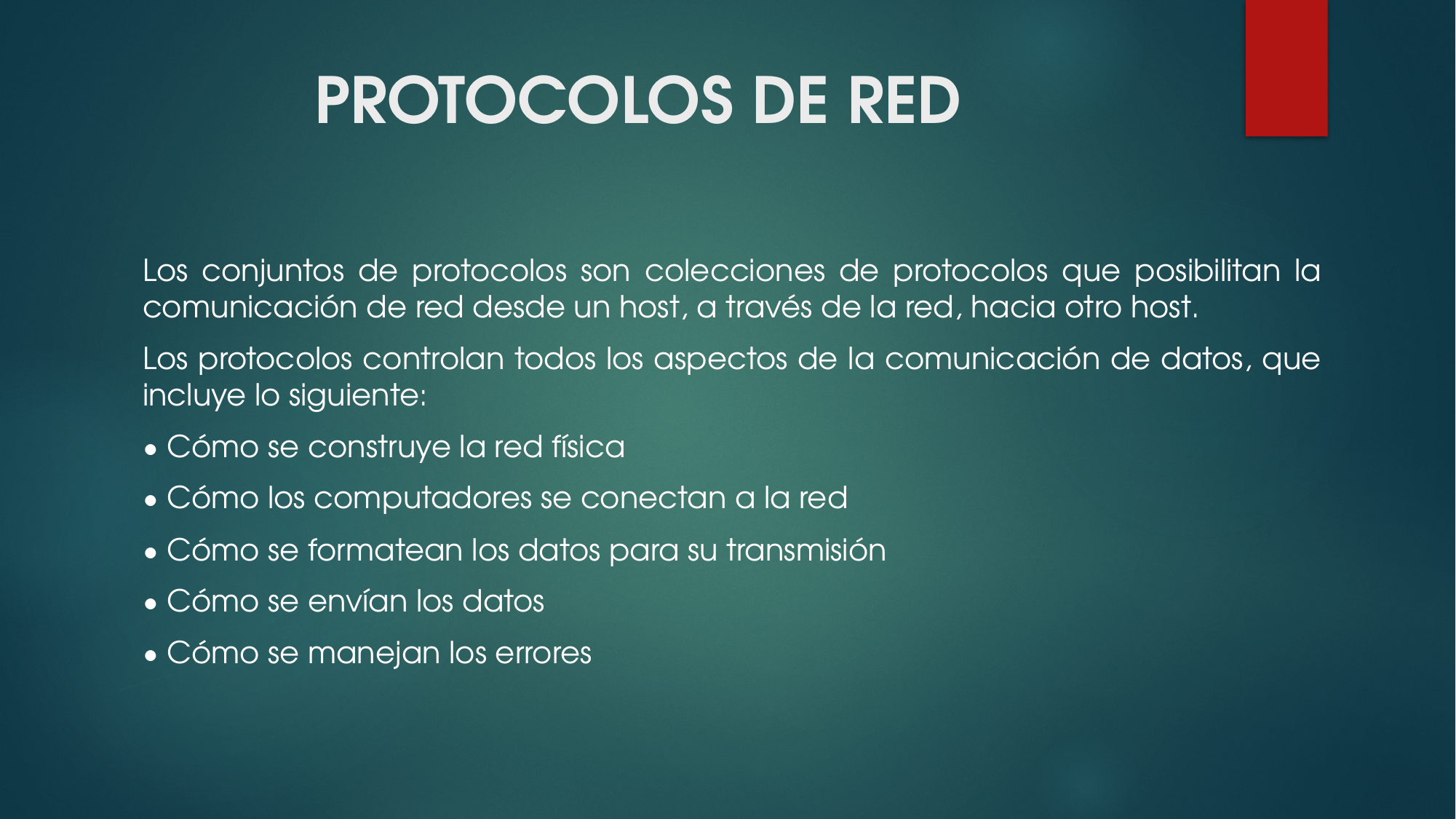

# PROTOCOLOS DE RED
Los conjuntos de protocolos son colecciones de protocolos que posibilitan la comunicación de red desde un host, a través de la red, hacia otro host.
Los protocolos controlan todos los aspectos de la comunicación de datos, que incluye lo siguiente:
• Cómo se construye la red física
• Cómo los computadores se conectan a la red
• Cómo se formatean los datos para su transmisión
• Cómo se envían los datos
• Cómo se manejan los errores